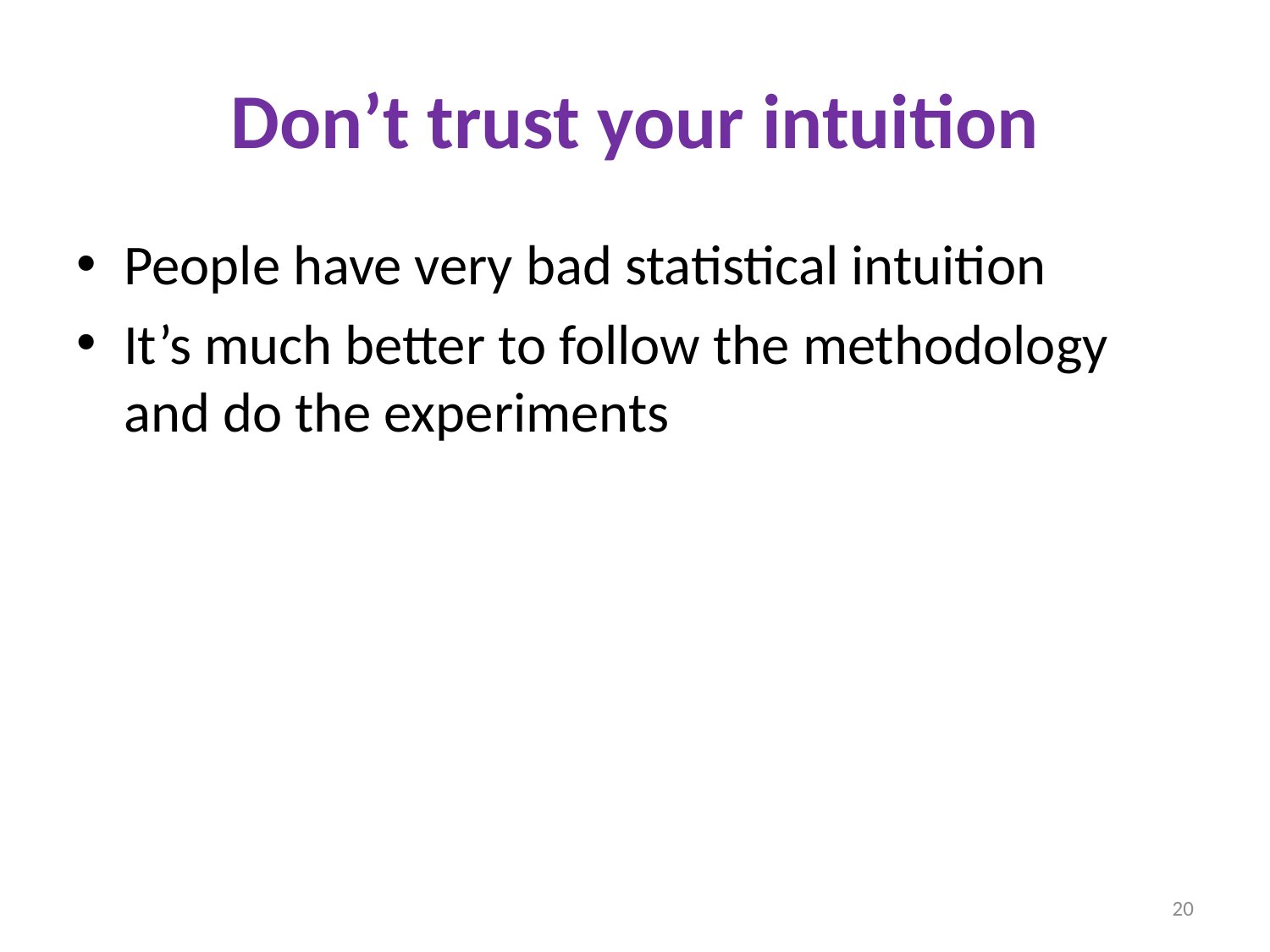

# Don’t trust your intuition
People have very bad statistical intuition
It’s much better to follow the methodology and do the experiments

20